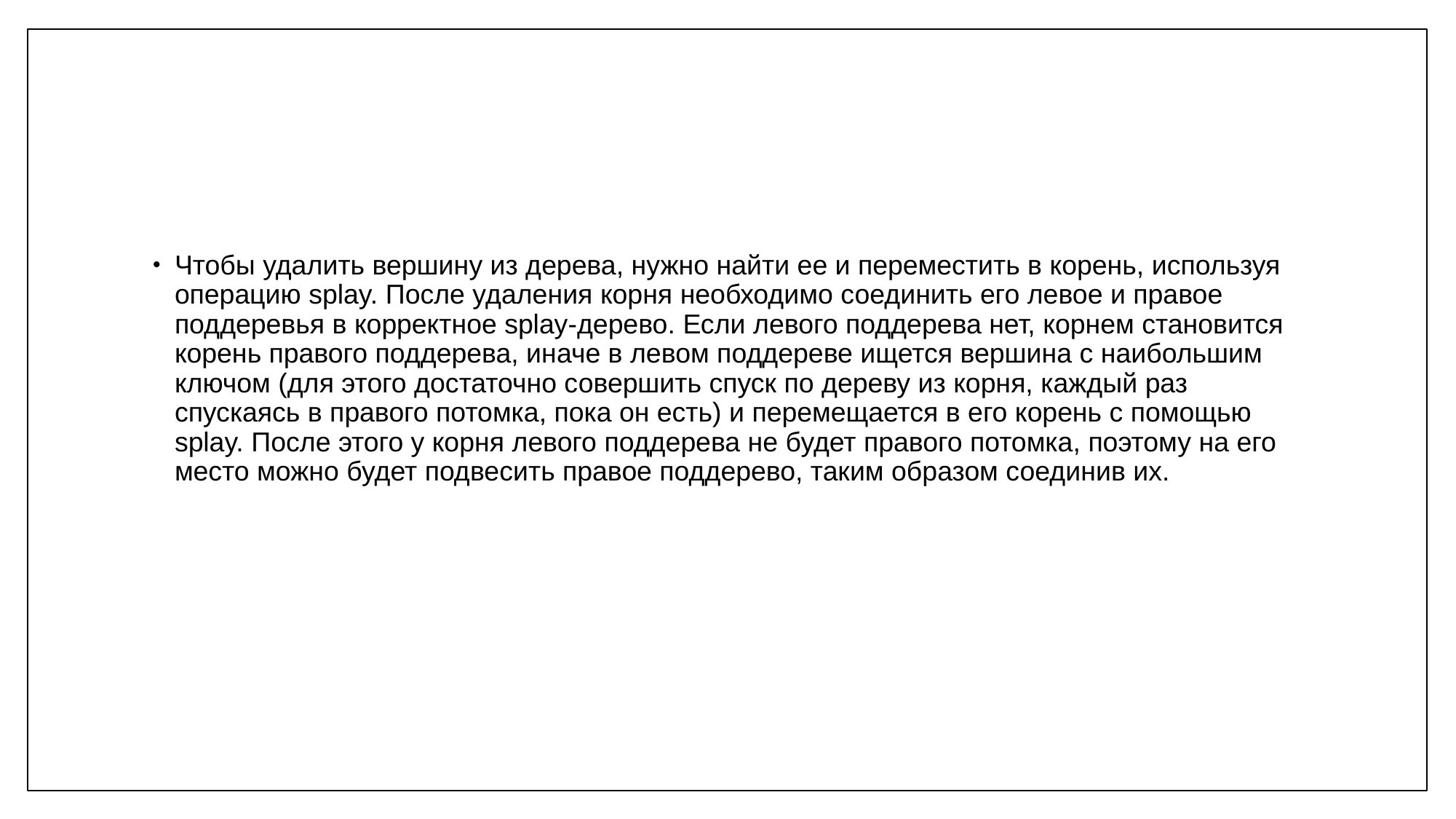

Чтобы удалить вершину из дерева, нужно найти ее и переместить в корень, используя операцию splay. После удаления корня необходимо соединить его левое и правое поддеревья в корректное splay-дерево. Если левого поддерева нет, корнем становится корень правого поддерева, иначе в левом поддереве ищется вершина с наибольшим ключом (для этого достаточно совершить спуск по дереву из корня, каждый раз спускаясь в правого потомка, пока он есть) и перемещается в его корень с помощью splay. После этого у корня левого поддерева не будет правого потомка, поэтому на его место можно будет подвесить правое поддерево, таким образом соединив их.